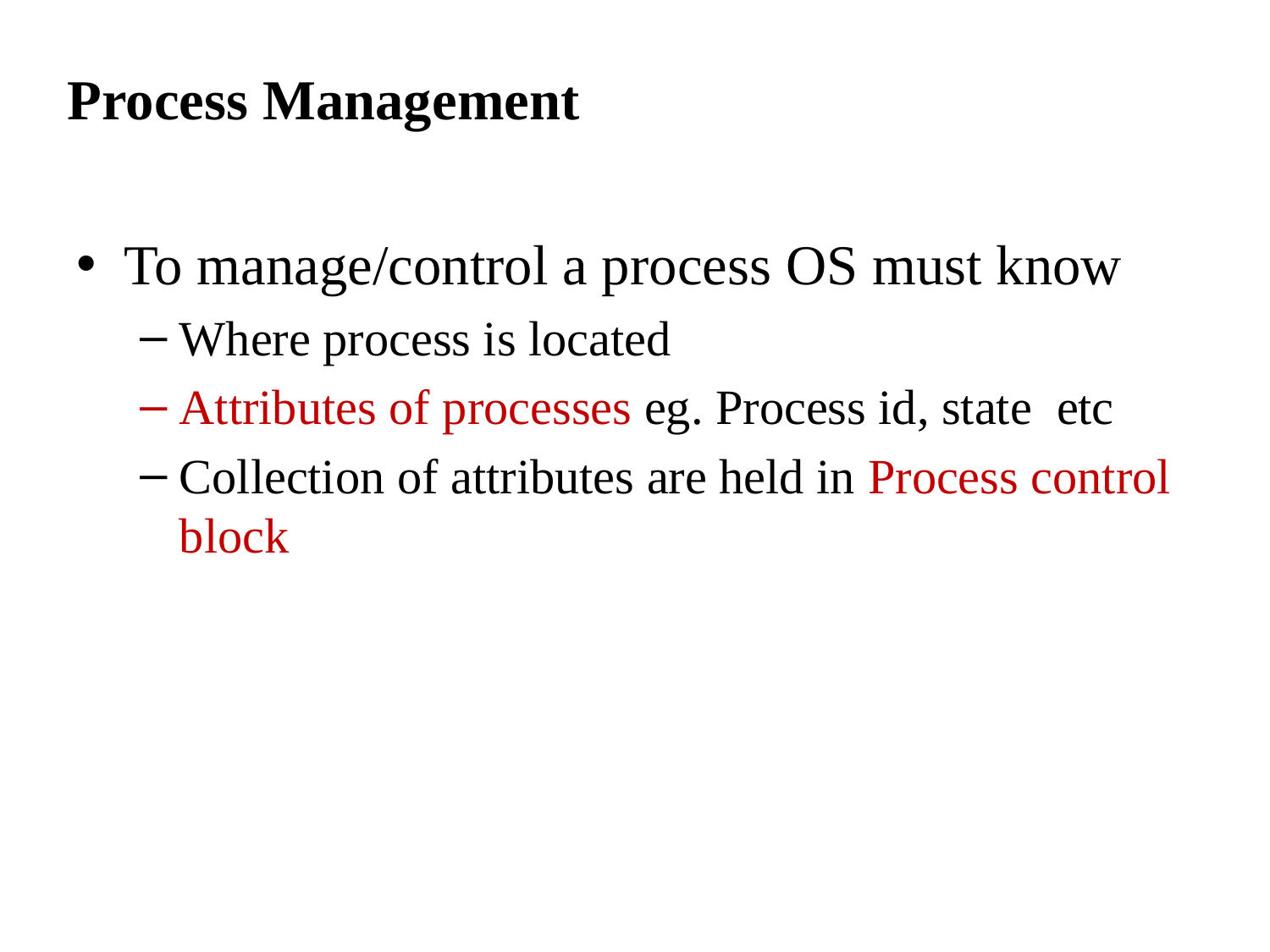

# Process Management
To manage/control a process OS must know
Where process is located
Attributes of processes eg. Process id, state  etc
Collection of attributes are held in Process control block